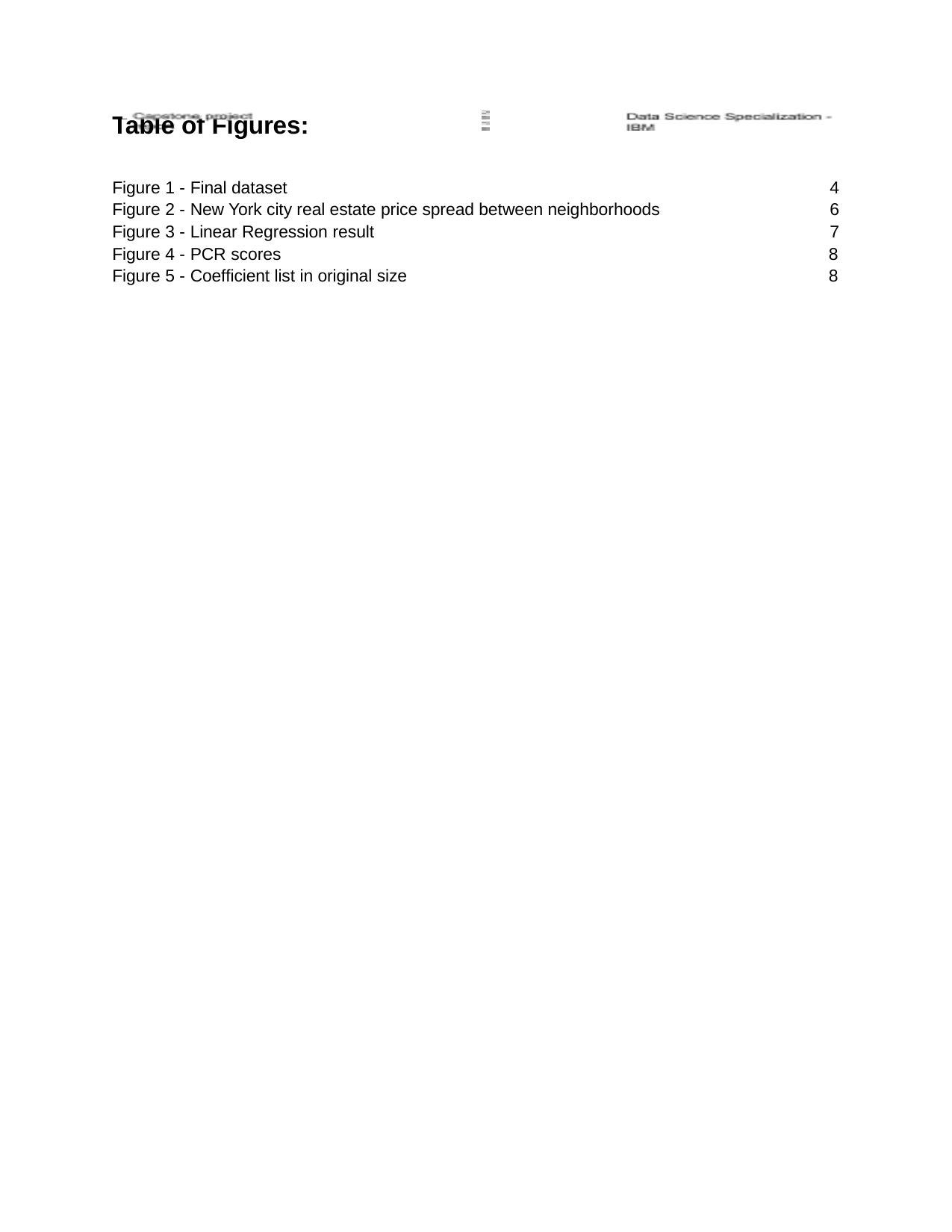

Table of Figures:

Figure 1 - Final dataset
Figure 2 - New York city real estate price spread between neighborhoods  Figure 3 - Linear Regression result
Figure 4 - PCR scores
Figure 5 - Coefficient list in original size
4
6
7
8
8